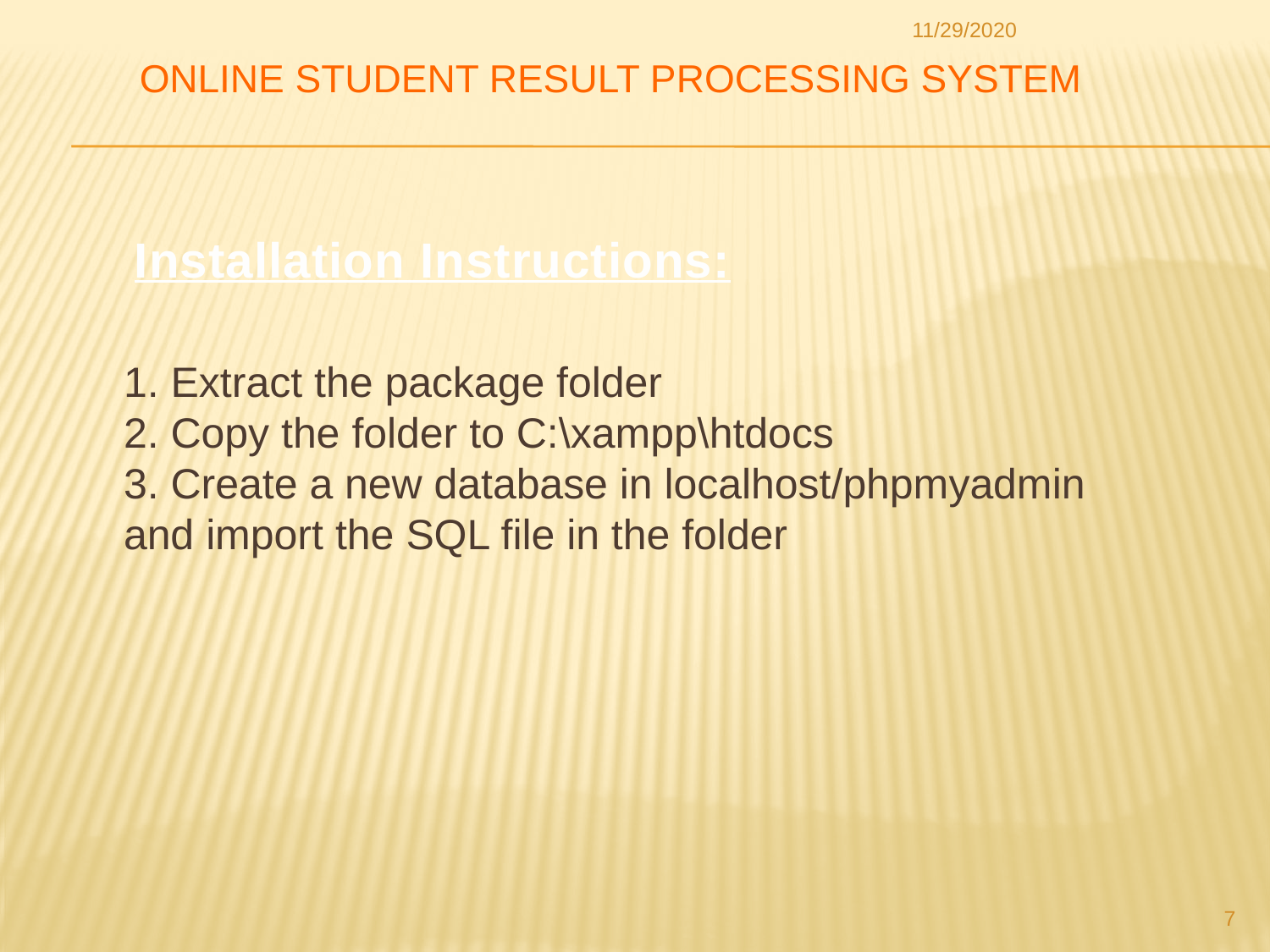

11/29/2020
# Online student result processing system
    Installation Instructions:
1. Extract the package folder
2. Copy the folder to C:\xampp\htdocs
3. Create a new database in localhost/phpmyadmin and import the SQL file in the folder
7